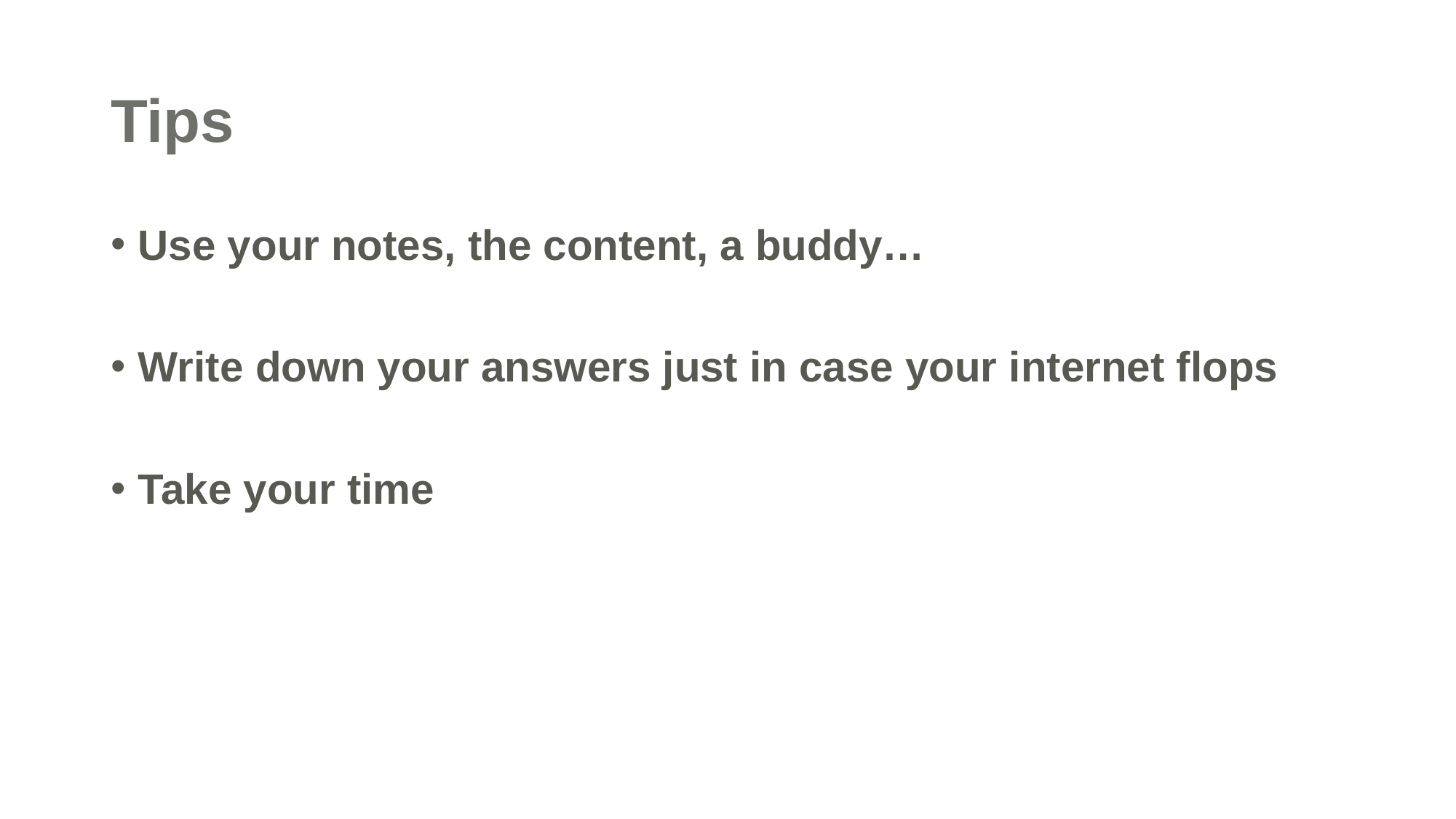

# Tips
Use your notes, the content, a buddy…

Write down your answers just in case your internet flops

Take your time